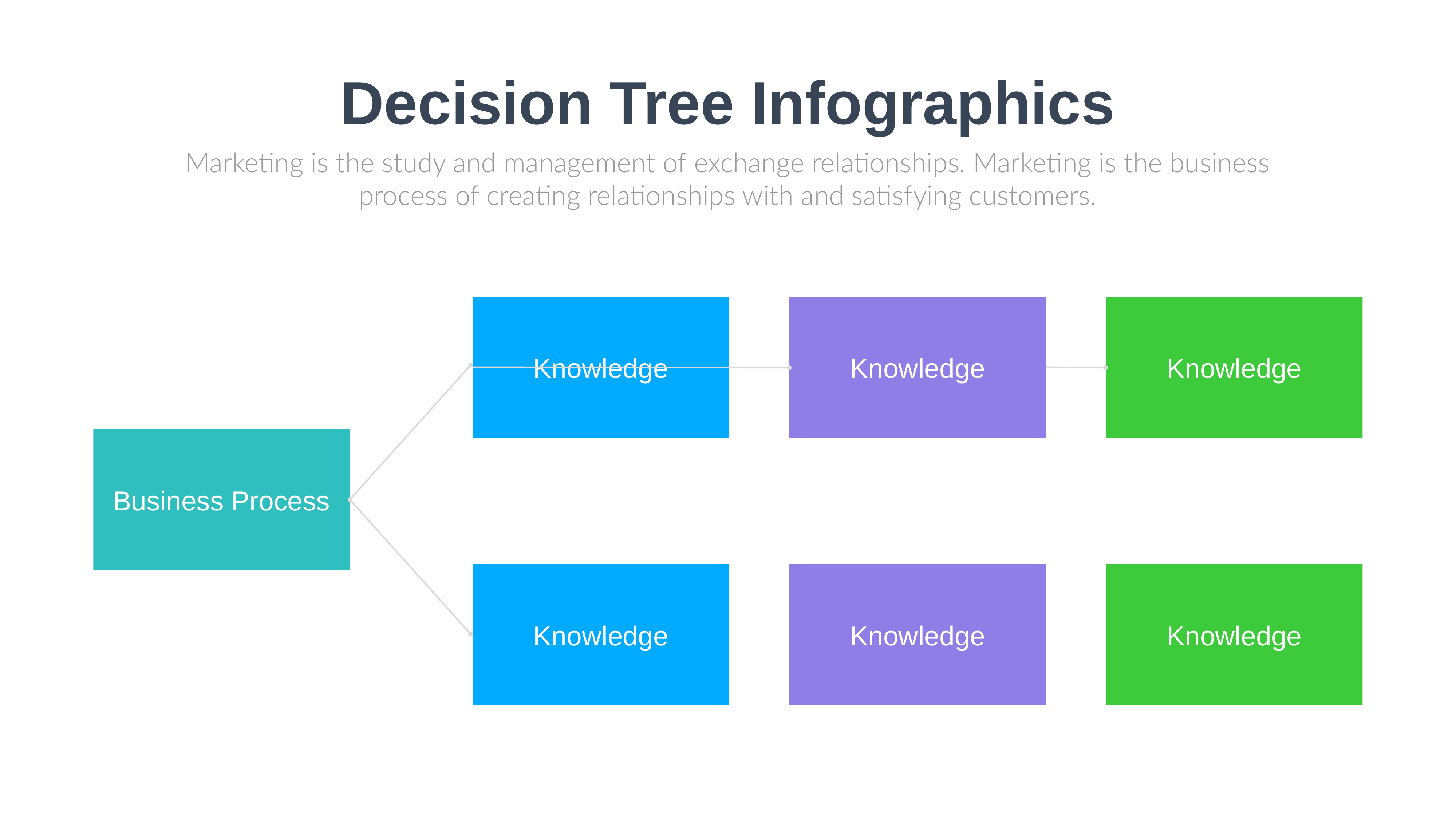

Decision Tree Infographics
Marketing is the study and management of exchange relationships. Marketing is the business process of creating relationships with and satisfying customers.
Knowledge
Knowledge
Knowledge
Business Process
Knowledge
Knowledge
Knowledge